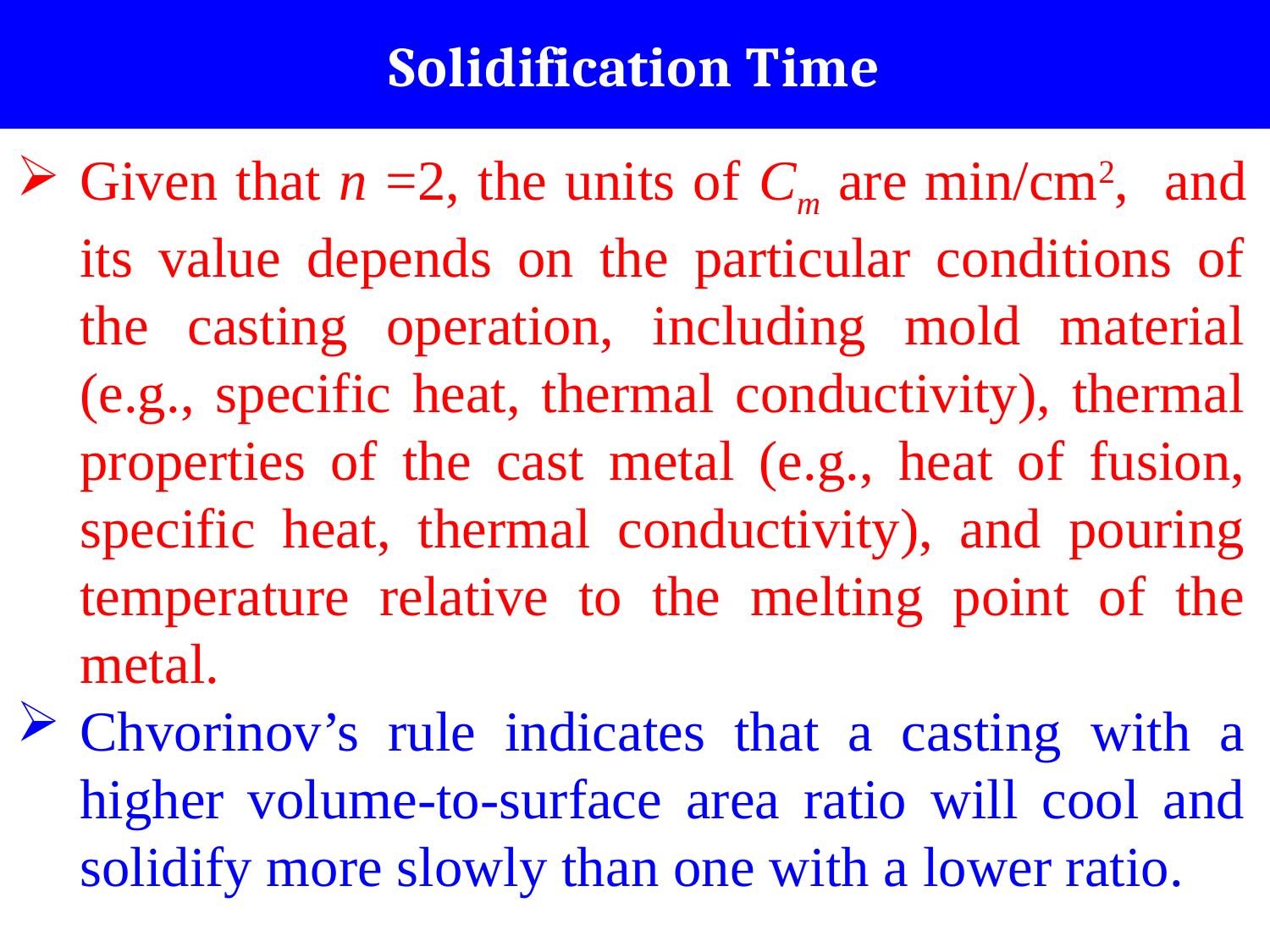

# Solidification Time
Given that n =2, the units of Cm are min/cm2,  and its value depends on the particular conditions of the casting operation, including mold material (e.g., specific heat, thermal conductivity), thermal properties of the cast metal (e.g., heat of fusion, specific heat, thermal conductivity), and pouring temperature relative to the melting point of the metal.
Chvorinov’s rule indicates that a casting with a higher volume-to-surface area ratio will cool and solidify more slowly than one with a lower ratio.